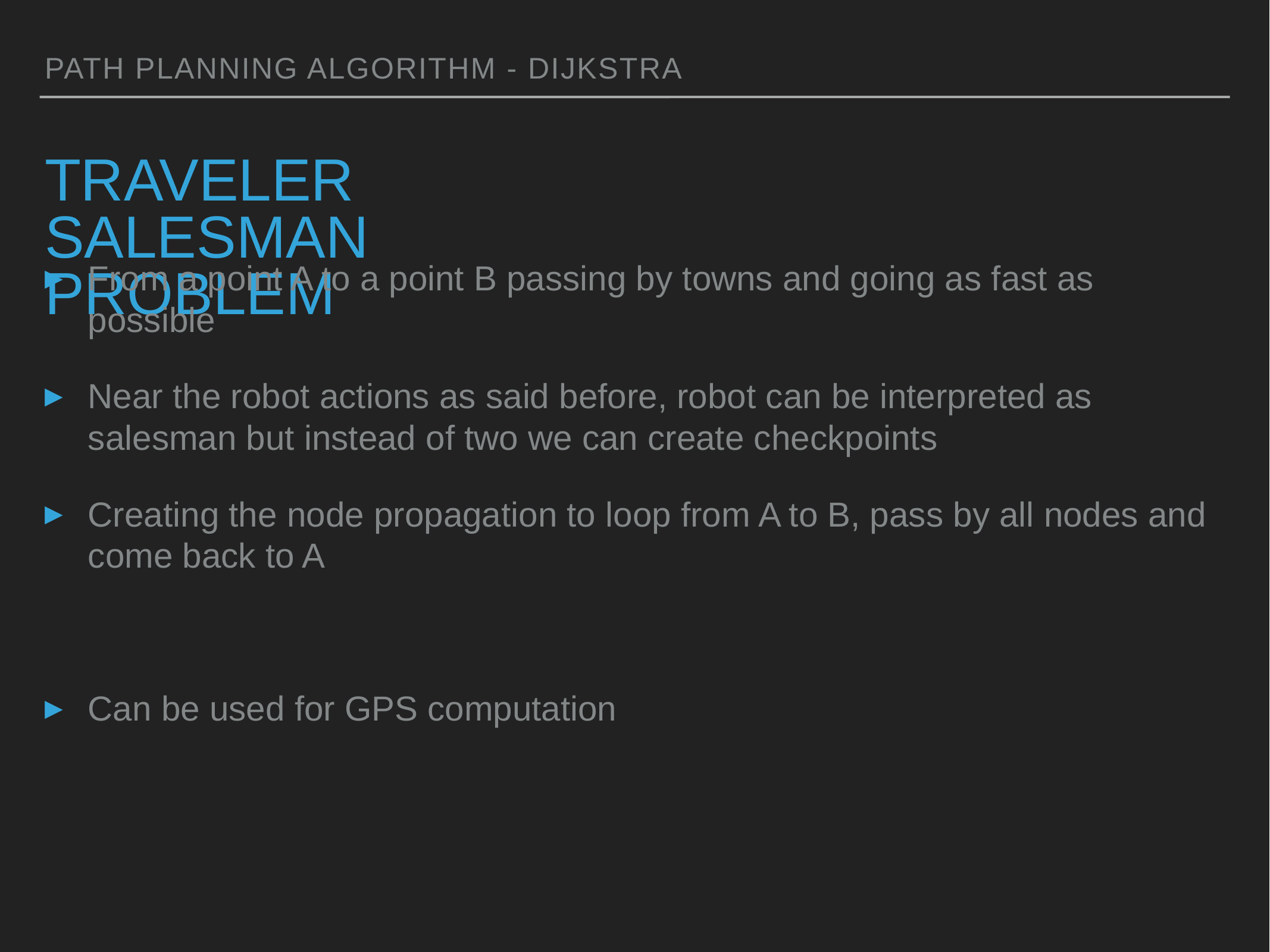

Path planning algorithm - dijkstra
# Traveler Salesman problem
From a point A to a point B passing by towns and going as fast as possible
Near the robot actions as said before, robot can be interpreted as salesman but instead of two we can create checkpoints
Creating the node propagation to loop from A to B, pass by all nodes and come back to A

Can be used for GPS computation